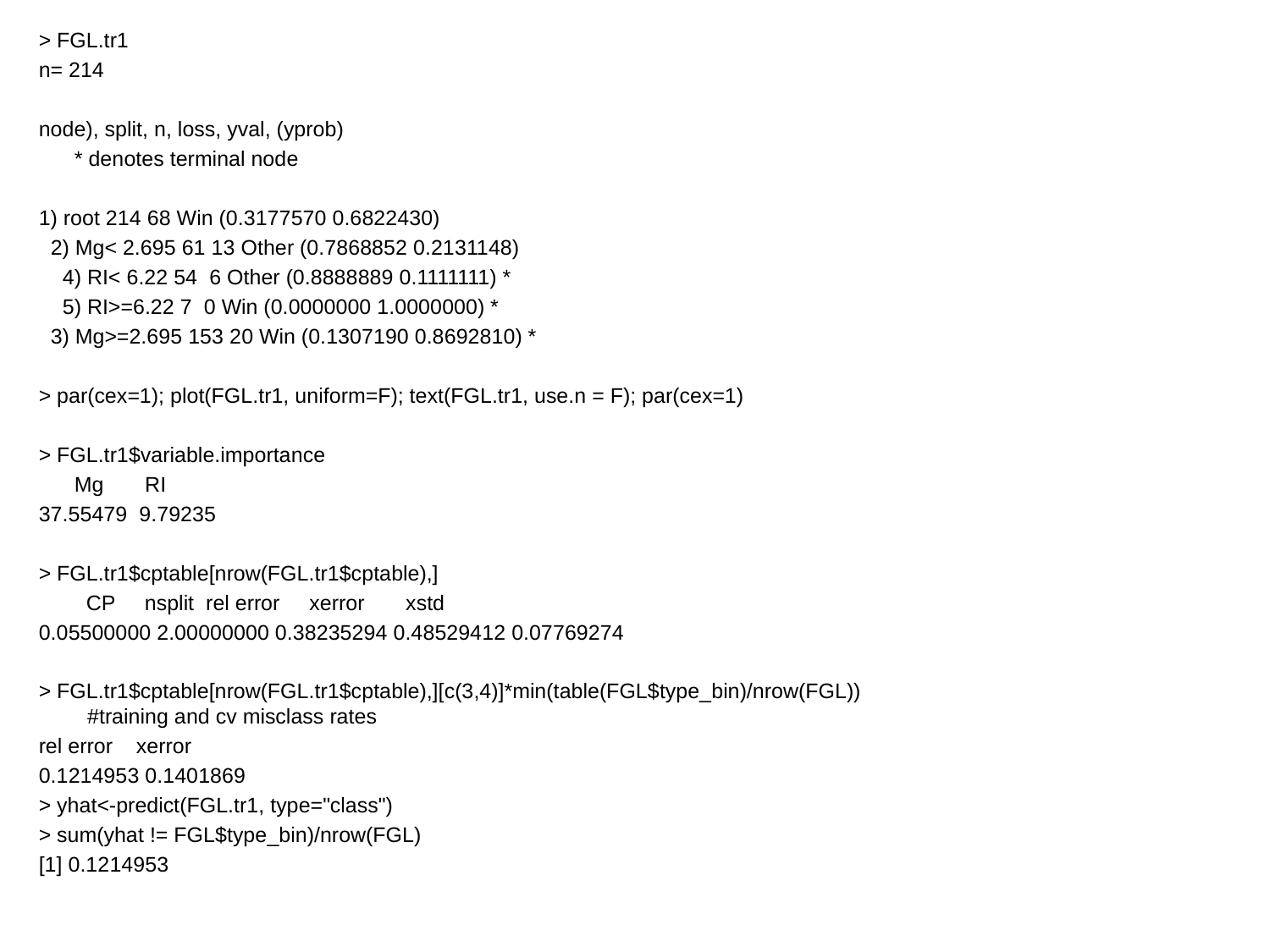

> FGL.tr1
n= 214

node), split, n, loss, yval, (yprob)
      * denotes terminal node

1) root 214 68 Win (0.3177570 0.6822430)
  2) Mg< 2.695 61 13 Other (0.7868852 0.2131148)
    4) RI< 6.22 54  6 Other (0.8888889 0.1111111) *
    5) RI>=6.22 7  0 Win (0.0000000 1.0000000) *
  3) Mg>=2.695 153 20 Win (0.1307190 0.8692810) *

> par(cex=1); plot(FGL.tr1, uniform=F); text(FGL.tr1, use.n = F); par(cex=1)

> FGL.tr1$variable.importance
      Mg       RI
37.55479  9.79235

> FGL.tr1$cptable[nrow(FGL.tr1$cptable),]
        CP     nsplit  rel error     xerror       xstd
0.05500000 2.00000000 0.38235294 0.48529412 0.07769274

> FGL.tr1$cptable[nrow(FGL.tr1$cptable),][c(3,4)]*min(table(FGL$type_bin)/nrow(FGL))  #training and cv misclass rates
rel error    xerror
0.1214953 0.1401869
> yhat<-predict(FGL.tr1, type="class")
> sum(yhat != FGL$type_bin)/nrow(FGL)
[1] 0.1214953